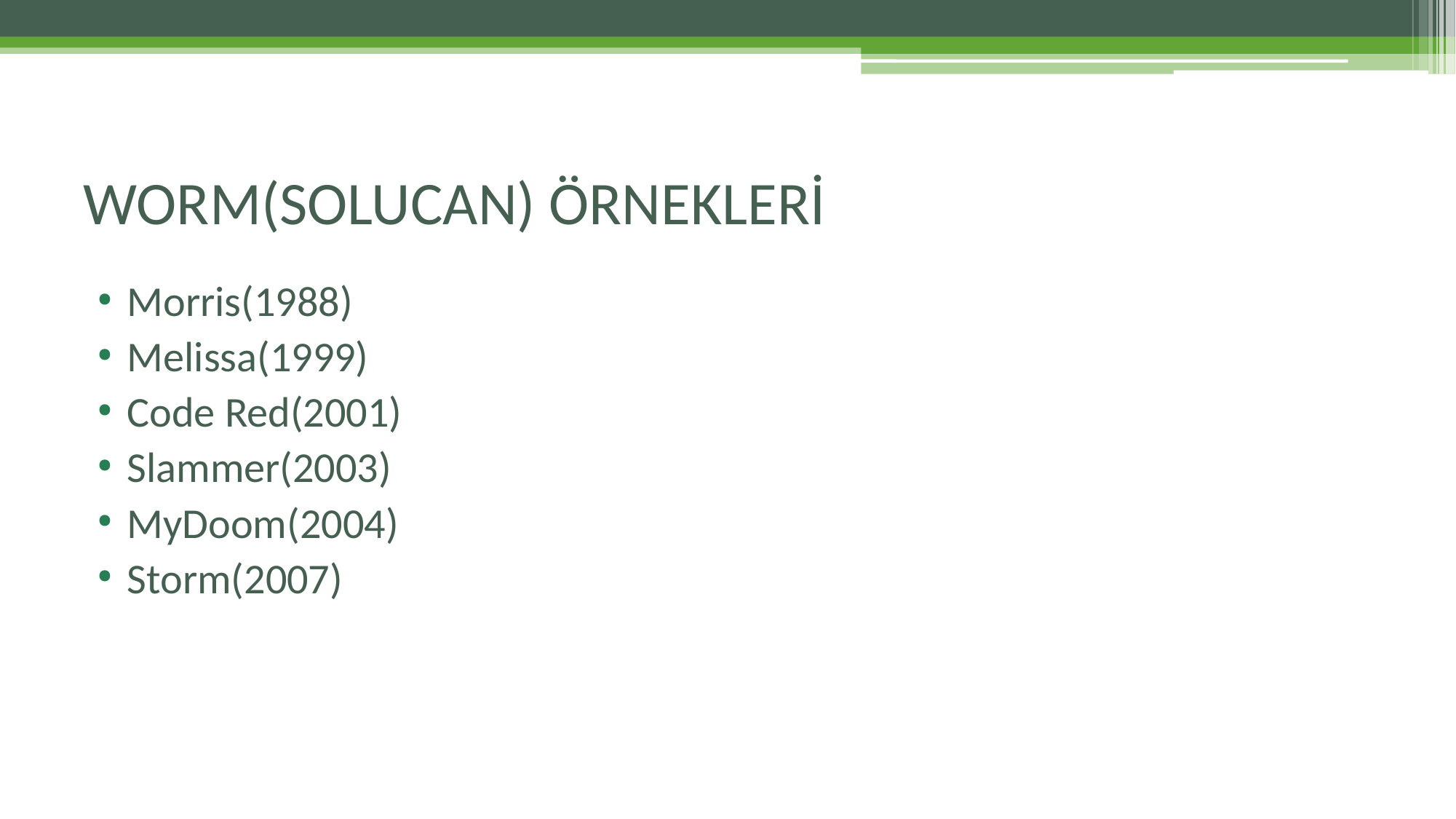

# WORM(SOLUCAN) ÖRNEKLERİ
Morris(1988)
Melissa(1999)
Code Red(2001)
Slammer(2003)
MyDoom(2004)
Storm(2007)